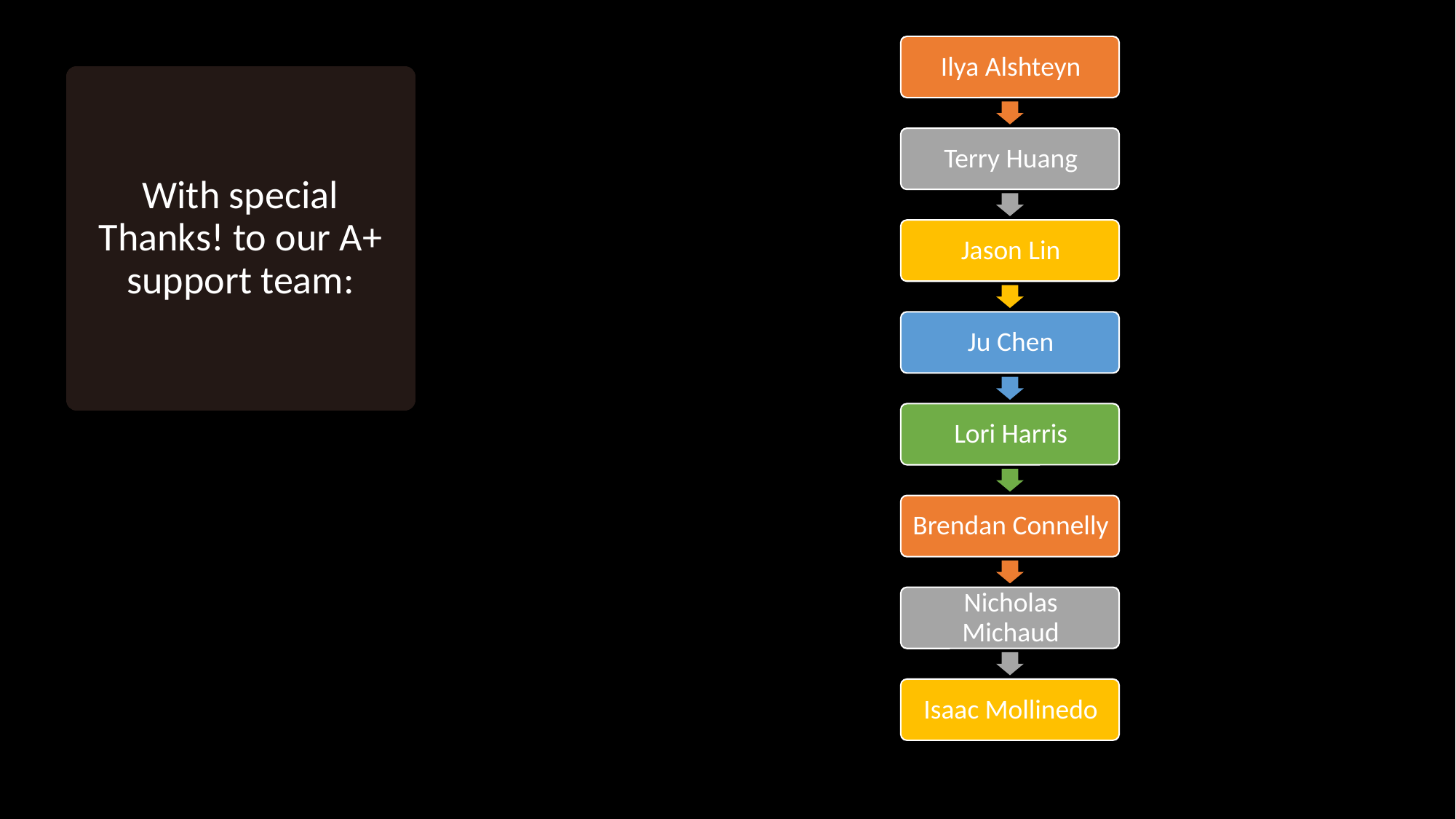

Ilya Alshteyn

Terry Huang

Jason Lin

Ju Chen

Lori Harris

Brendan Connelly

Nicholas Michaud

Isaac Mollinedo
# With special Thanks! to our A+ support team: